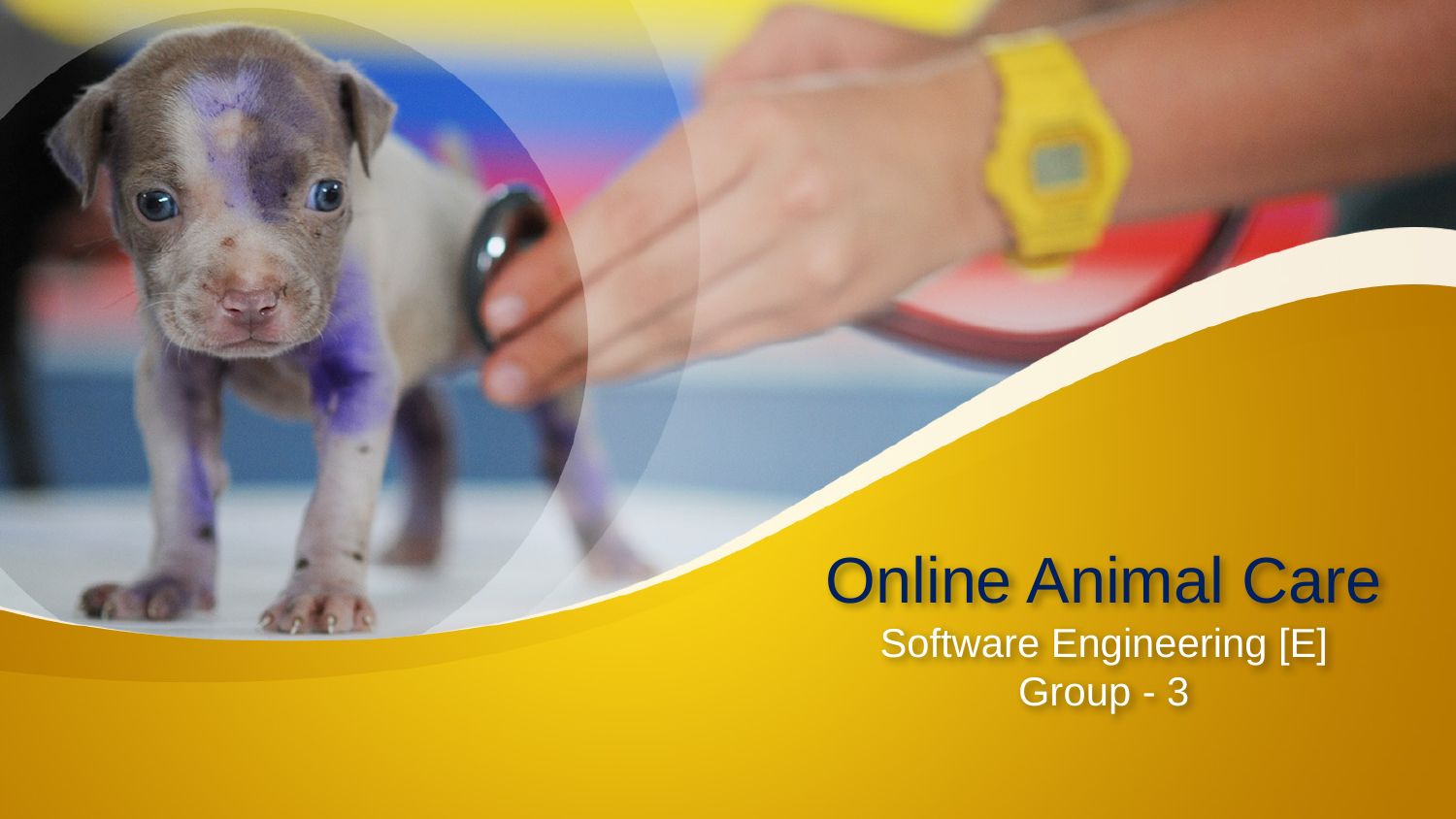

# Online Animal Care Software Engineering [E] Group - 3